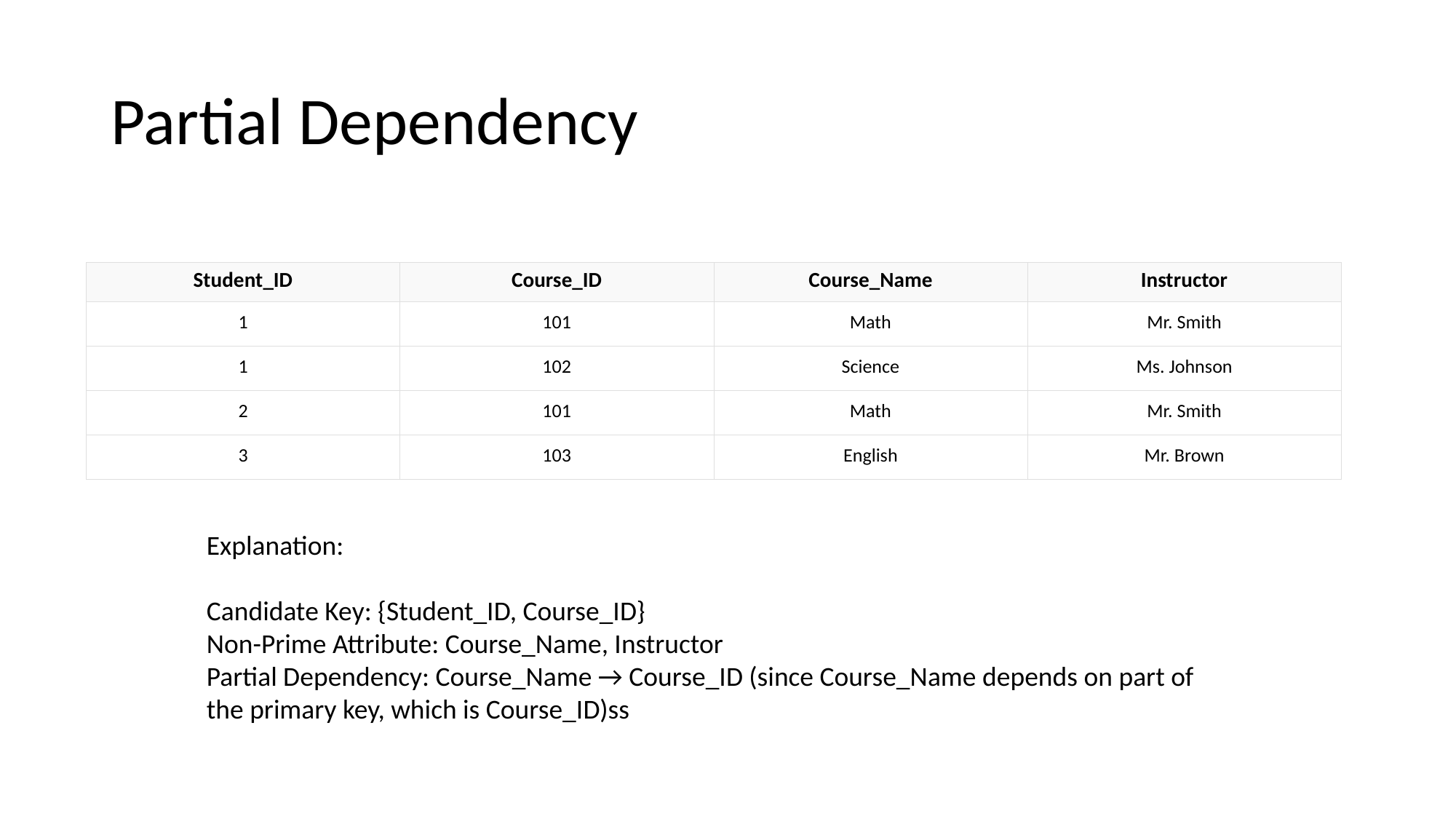

# Partial Dependency
| Student\_ID | Course\_ID | Course\_Name | Instructor |
| --- | --- | --- | --- |
| 1 | 101 | Math | Mr. Smith |
| 1 | 102 | Science | Ms. Johnson |
| 2 | 101 | Math | Mr. Smith |
| 3 | 103 | English | Mr. Brown |
Explanation:

Candidate Key: {Student_ID, Course_ID}
Non-Prime Attribute: Course_Name, Instructor
Partial Dependency: Course_Name → Course_ID (since Course_Name depends on part of the primary key, which is Course_ID)ss